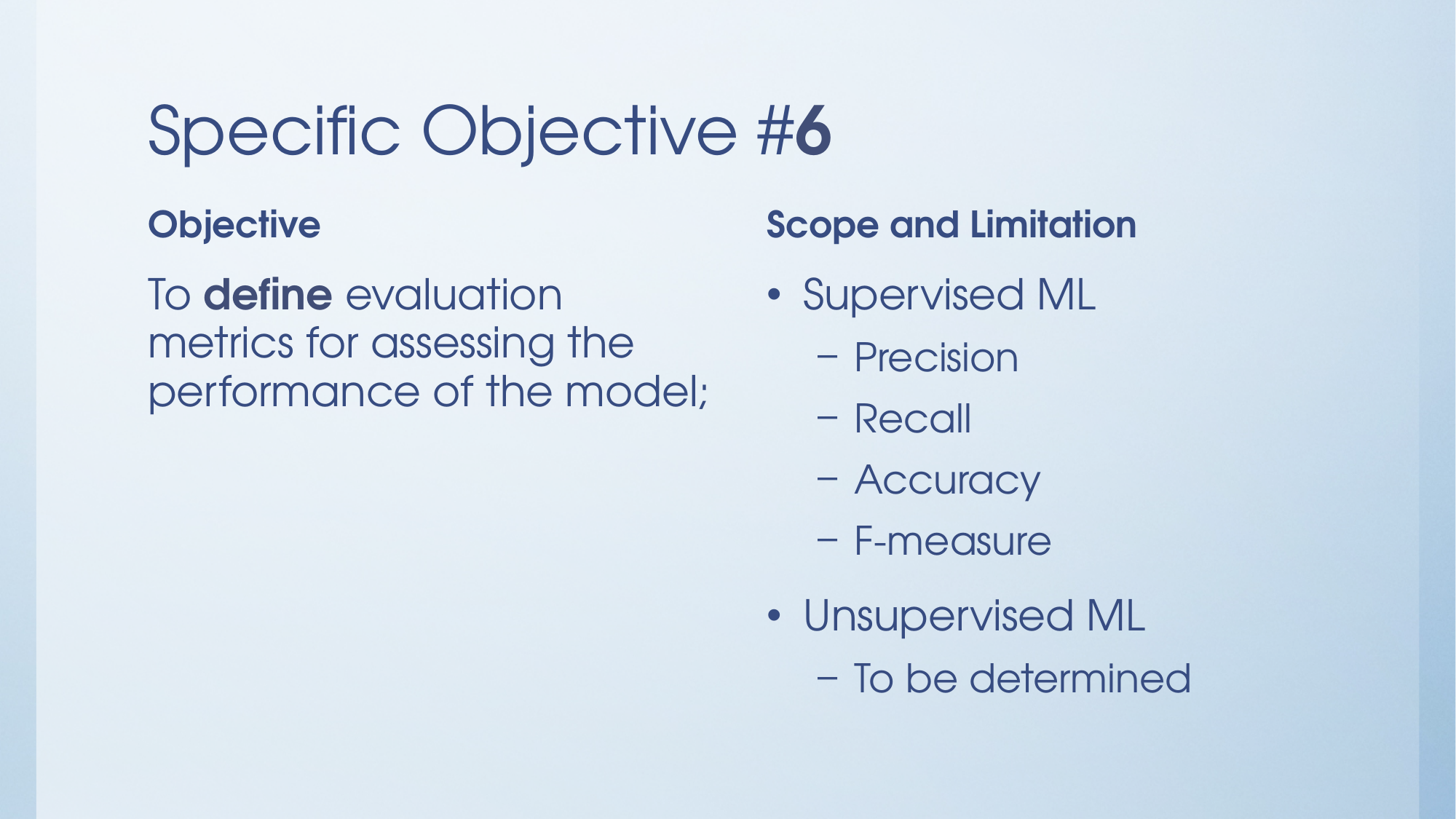

# Specific Objective #6
Objective
Scope and Limitation
To define evaluation metrics for assessing the performance of the model;
Supervised ML
Precision
Recall
Accuracy
F-measure
Unsupervised ML
To be determined